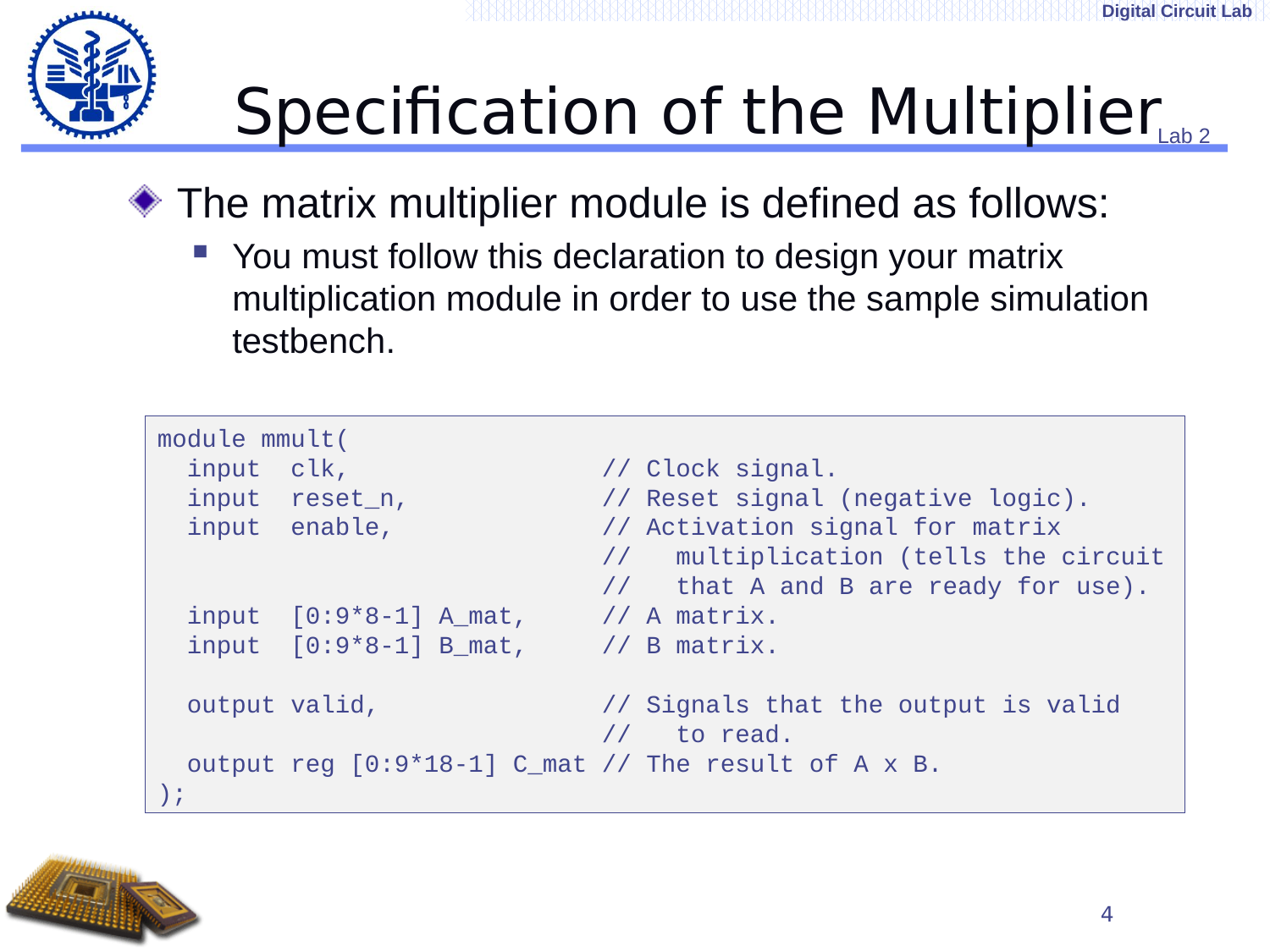

# Specification of the Multiplier
The matrix multiplier module is defined as follows:
You must follow this declaration to design your matrix multiplication module in order to use the sample simulation testbench.
module mmult(
  input  clk,                 // Clock signal.
  input  reset_n,             // Reset signal (negative logic).
  input  enable,              // Activation signal for matrix
                              //   multiplication (tells the circuit
                              //   that A and B are ready for use).
  input  [0:9*8-1] A_mat,     // A matrix.
  input  [0:9*8-1] B_mat,     // B matrix.

  output valid,               // Signals that the output is valid
                              //   to read.
  output reg [0:9*18-1] C_mat // The result of A x B.
);
4